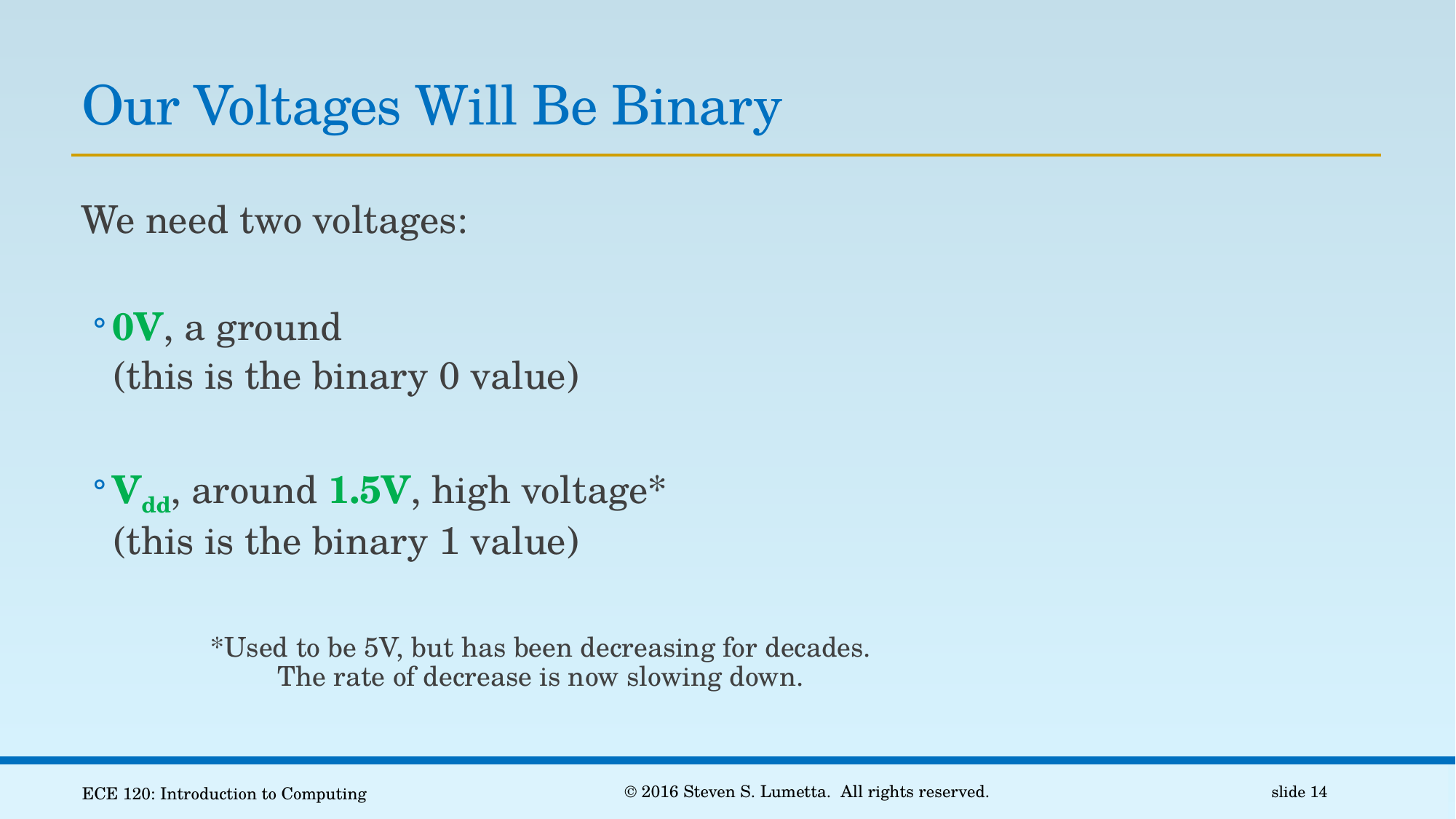

# Our Voltages Will Be Binary
We need two voltages:

0V, a ground
	  (this is the binary 0 value)

Vdd, around 1.5V, high voltage*
	  (this is the binary 1 value)

*Used to be 5V, but has been decreasing for decades.
The rate of decrease is now slowing down.
ECE 120: Introduction to Computing
© 2016 Steven S. Lumetta.  All rights reserved.
slide 14